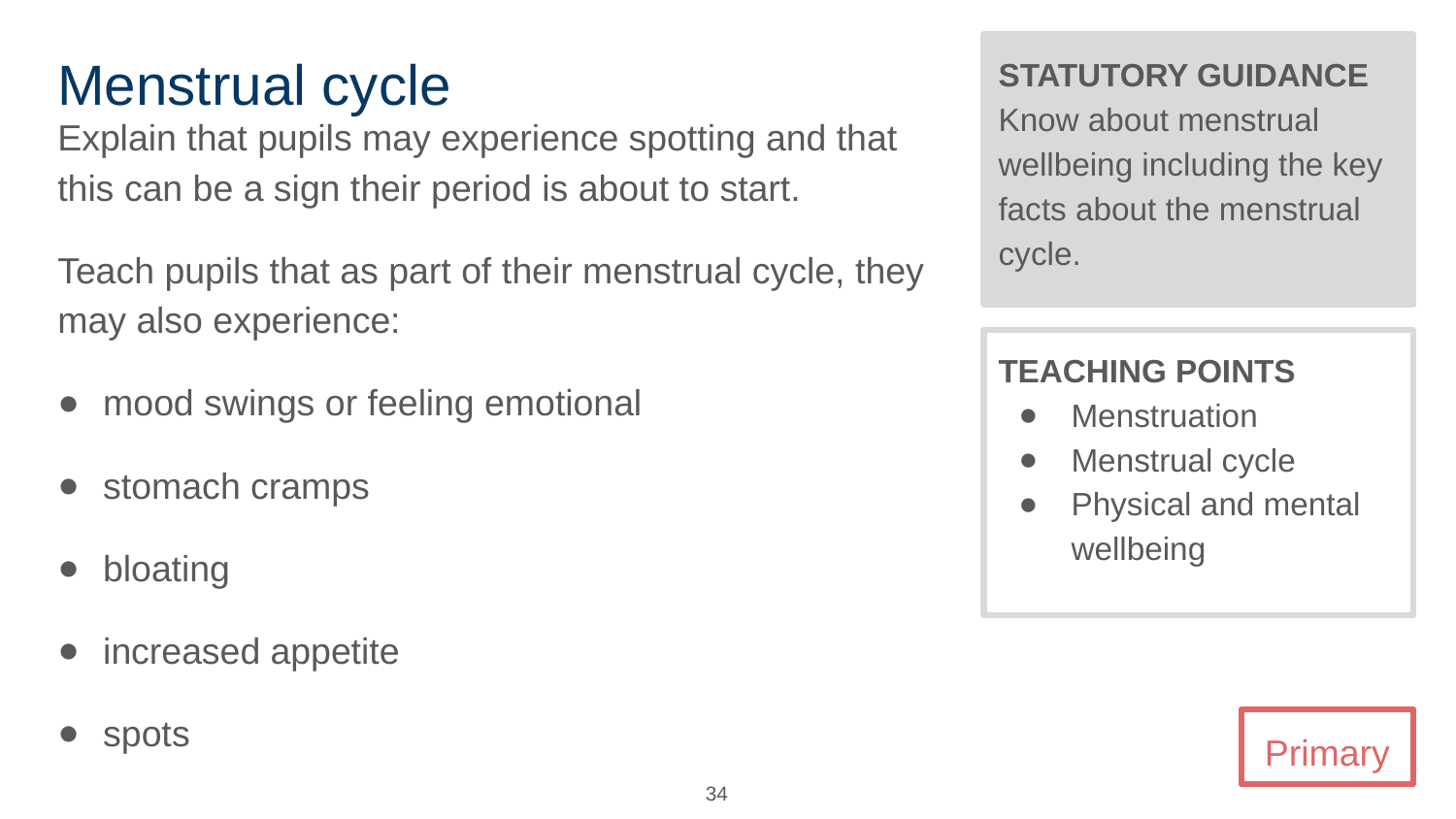

# Menstrual cycle
STATUTORY GUIDANCE
Know about menstrual wellbeing including the key facts about the menstrual cycle.

Explain that pupils may experience spotting and that this can be a sign their period is about to start.
Teach pupils that as part of their menstrual cycle, they may also experience:
mood swings or feeling emotional
stomach cramps
bloating
increased appetite
spots

TEACHING POINTS
Menstruation
Menstrual cycle
Physical and mental wellbeing

Primary
34